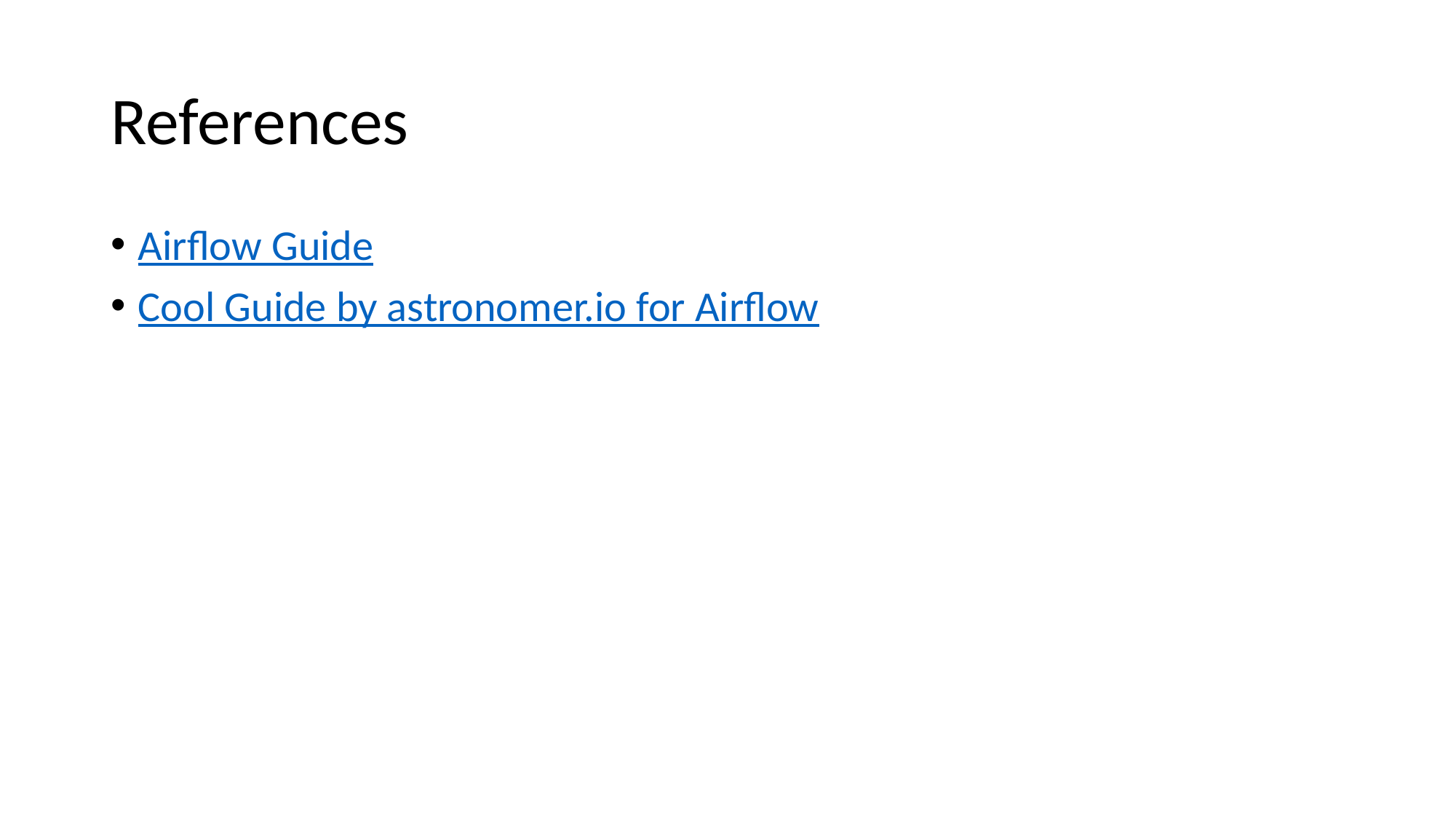

# References
Airflow Guide
Cool Guide by astronomer.io for Airflow